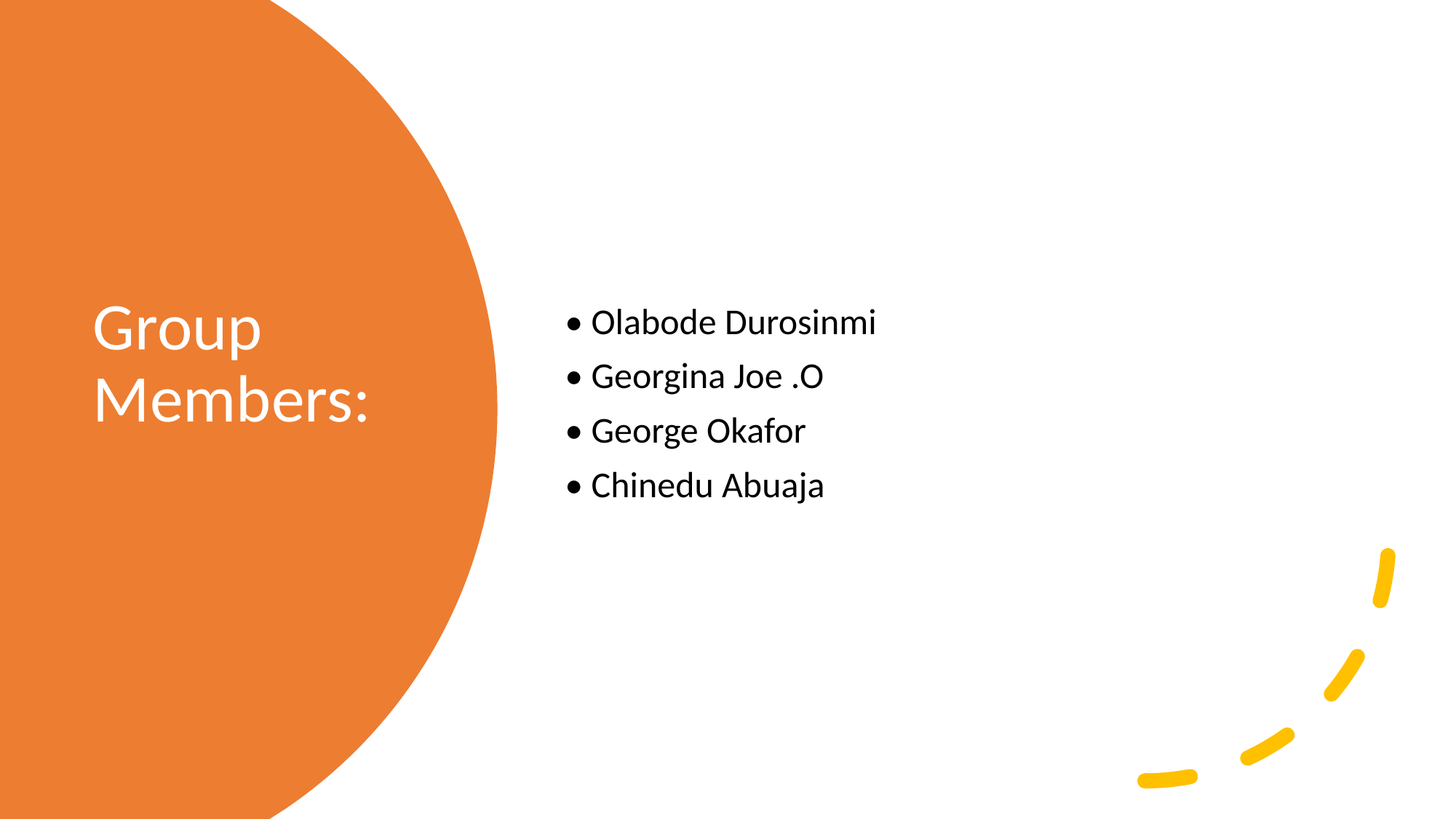

• Olabode Durosinmi
• Georgina Joe .O
• George Okafor
• Chinedu Abuaja
# Group Members: